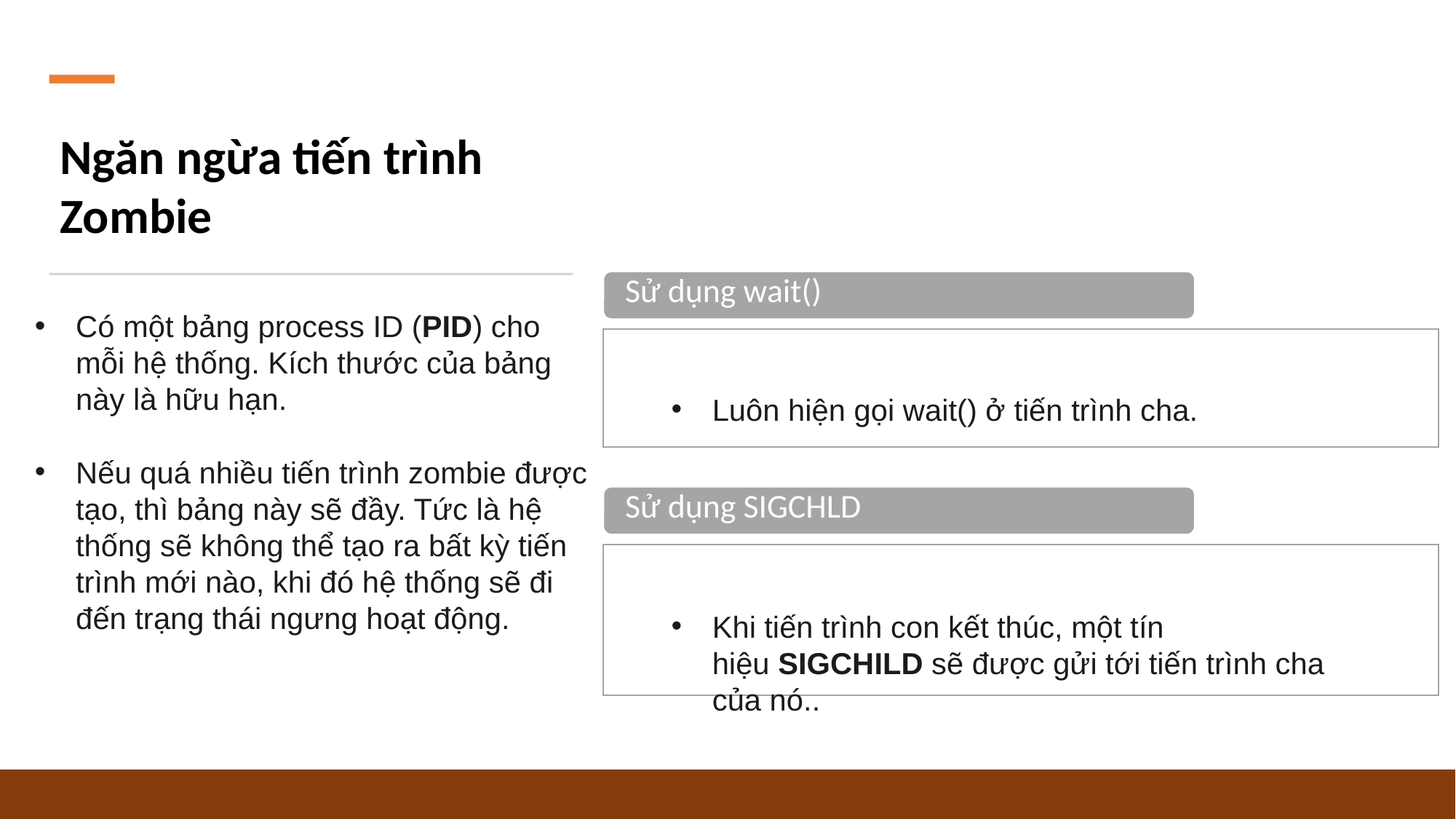

Ngăn ngừa tiến trình Zombie
Sử dụng wait()

Có một bảng process ID (PID) cho mỗi hệ thống. Kích thước của bảng này là hữu hạn.

Nếu quá nhiều tiến trình zombie được tạo, thì bảng này sẽ đầy. Tức là hệ thống sẽ không thể tạo ra bất kỳ tiến trình mới nào, khi đó hệ thống sẽ đi đến trạng thái ngưng hoạt động.

Luôn hiện gọi wait() ở tiến trình cha.

Sử dụng SIGCHLD

Khi tiến trình con kết thúc, một tín hiệu SIGCHILD sẽ được gửi tới tiến trình cha của nó..